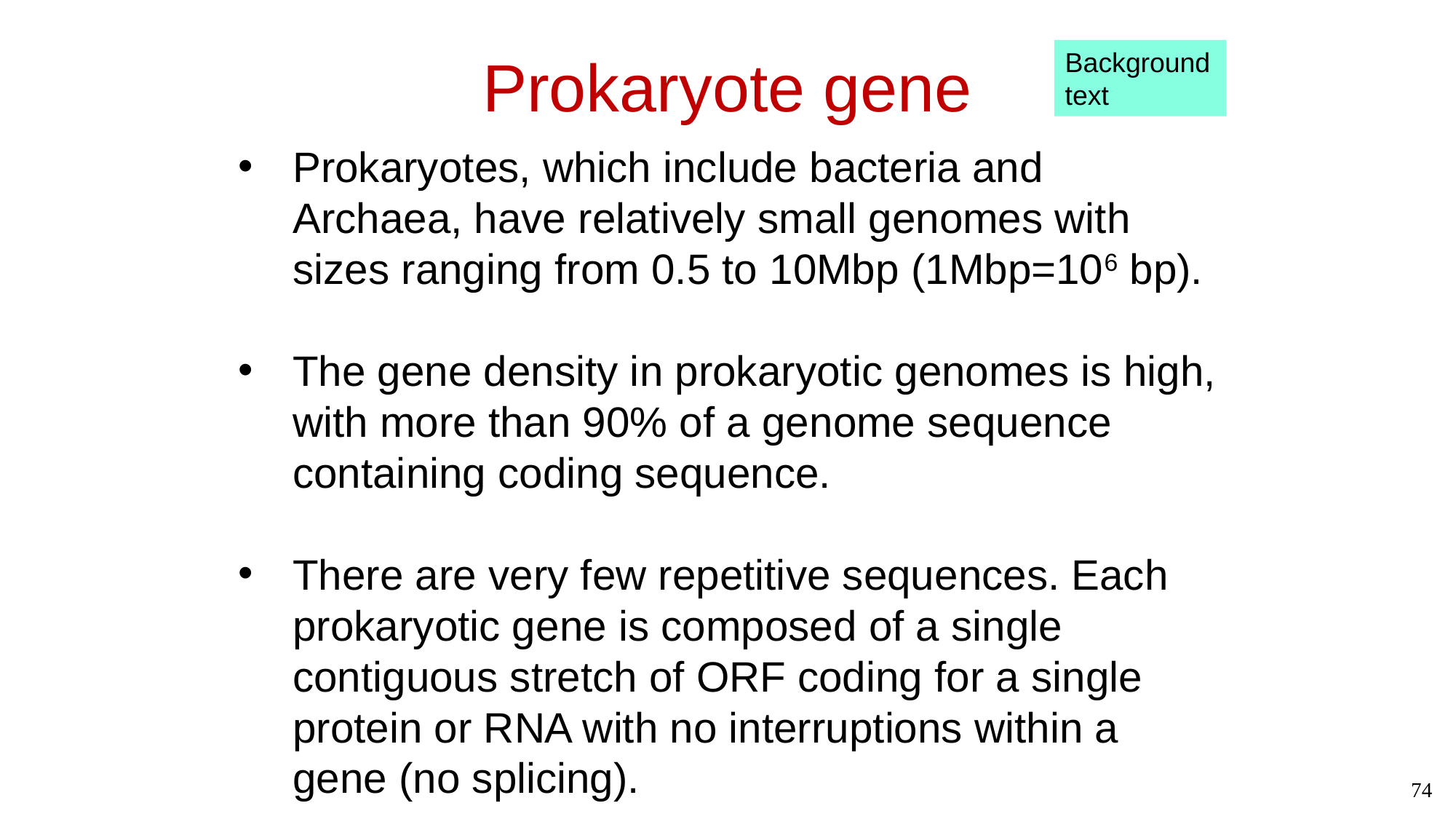

# Prokaryote gene
Background text
Prokaryotes, which include bacteria and Archaea, have relatively small genomes with sizes ranging from 0.5 to 10Mbp (1Mbp=106 bp).

The gene density in prokaryotic genomes is high, with more than 90% of a genome sequence containing coding sequence.

There are very few repetitive sequences. Each prokaryotic gene is composed of a single contiguous stretch of ORF coding for a single protein or RNA with no interruptions within a gene (no splicing).
74